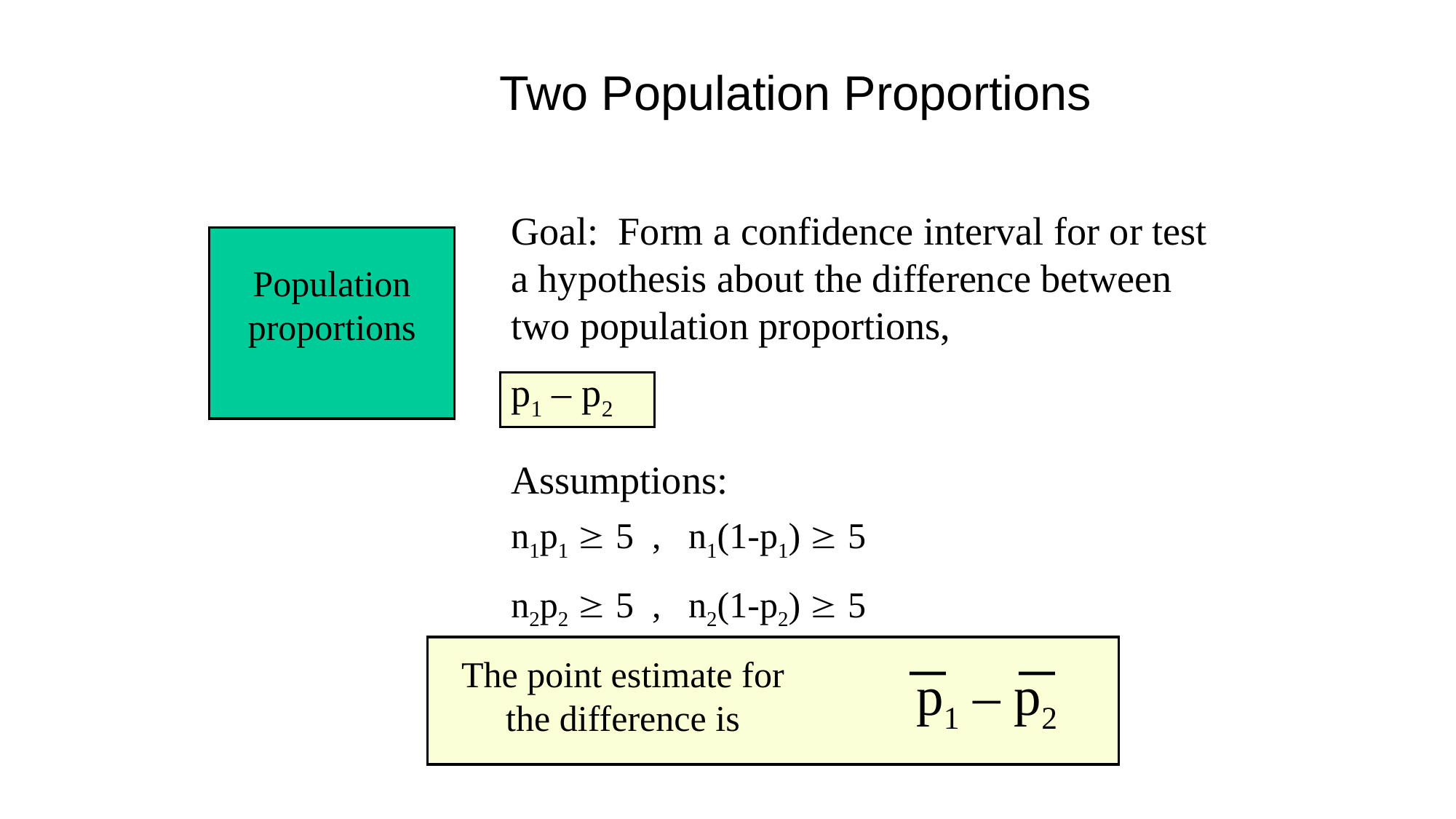

# Two Population Proportions
Goal:  Form a confidence interval for or test a hypothesis about the difference between two population proportions,
p1 – p2

Population proportions

Assumptions:
n1p1 ≥ 5  ,   n1(1-p1) ≥ 5
n2p2 ≥ 5  ,   n2(1-p2) ≥ 5

The point estimate for the difference is
p1 – p2